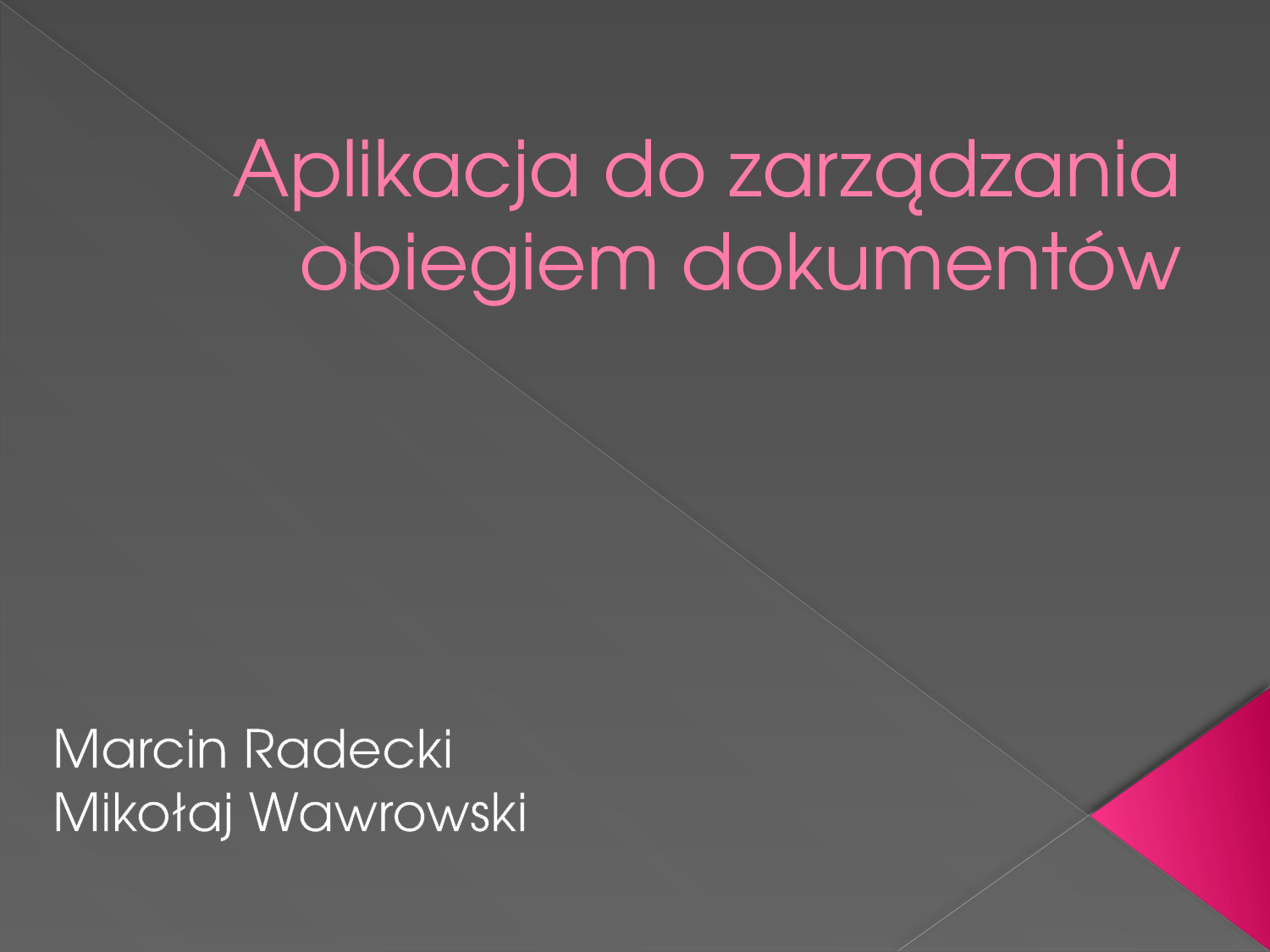

# Aplikacja do zarządzania obiegiem dokumentów
Marcin Radecki
Mikołaj Wawrowski